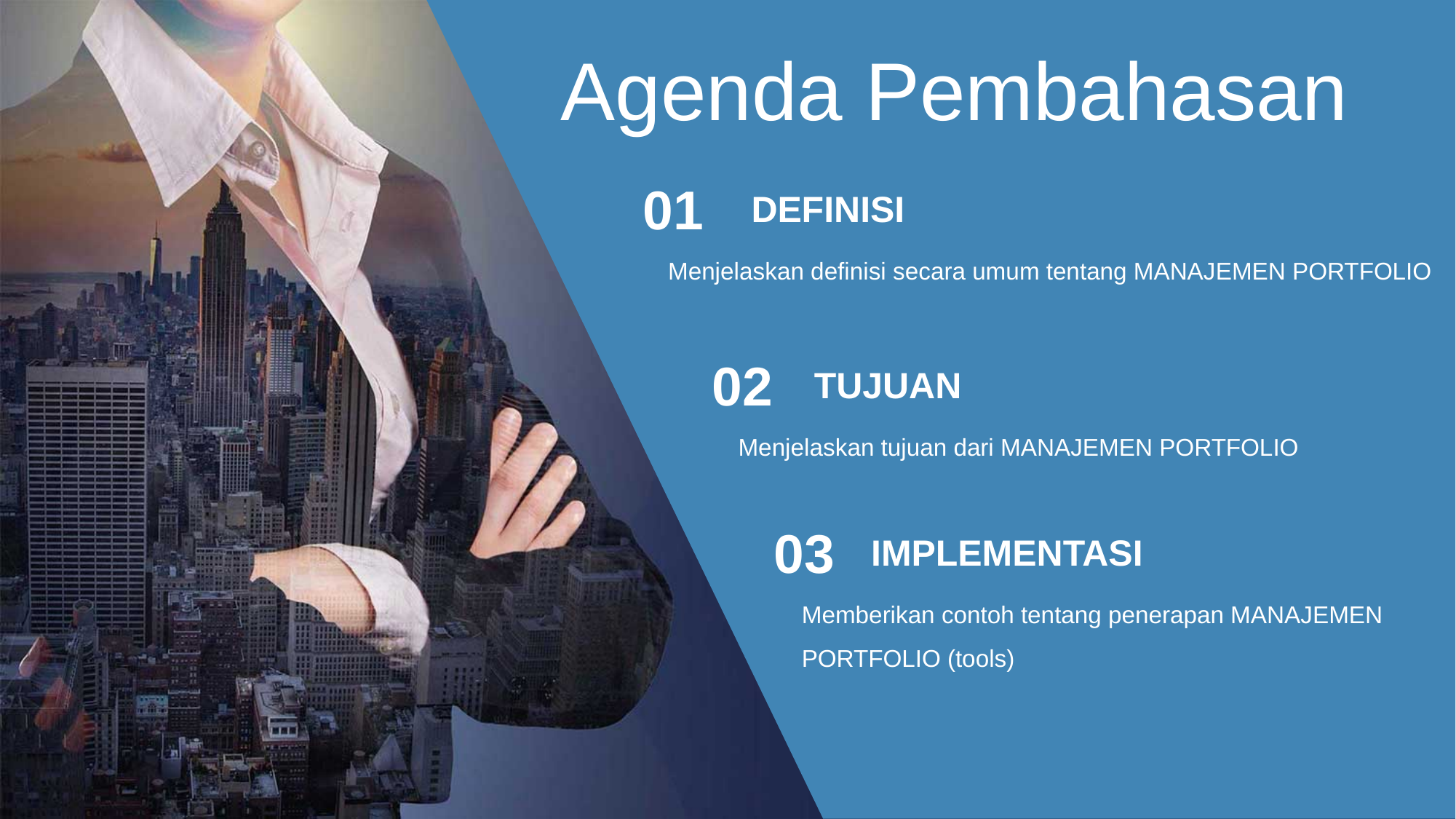

Agenda Pembahasan
01
DEFINISI
Menjelaskan definisi secara umum tentang MANAJEMEN PORTFOLIO
02
TUJUAN
Menjelaskan tujuan dari MANAJEMEN PORTFOLIO
03
IMPLEMENTASI
Memberikan contoh tentang penerapan MANAJEMEN PORTFOLIO (tools)